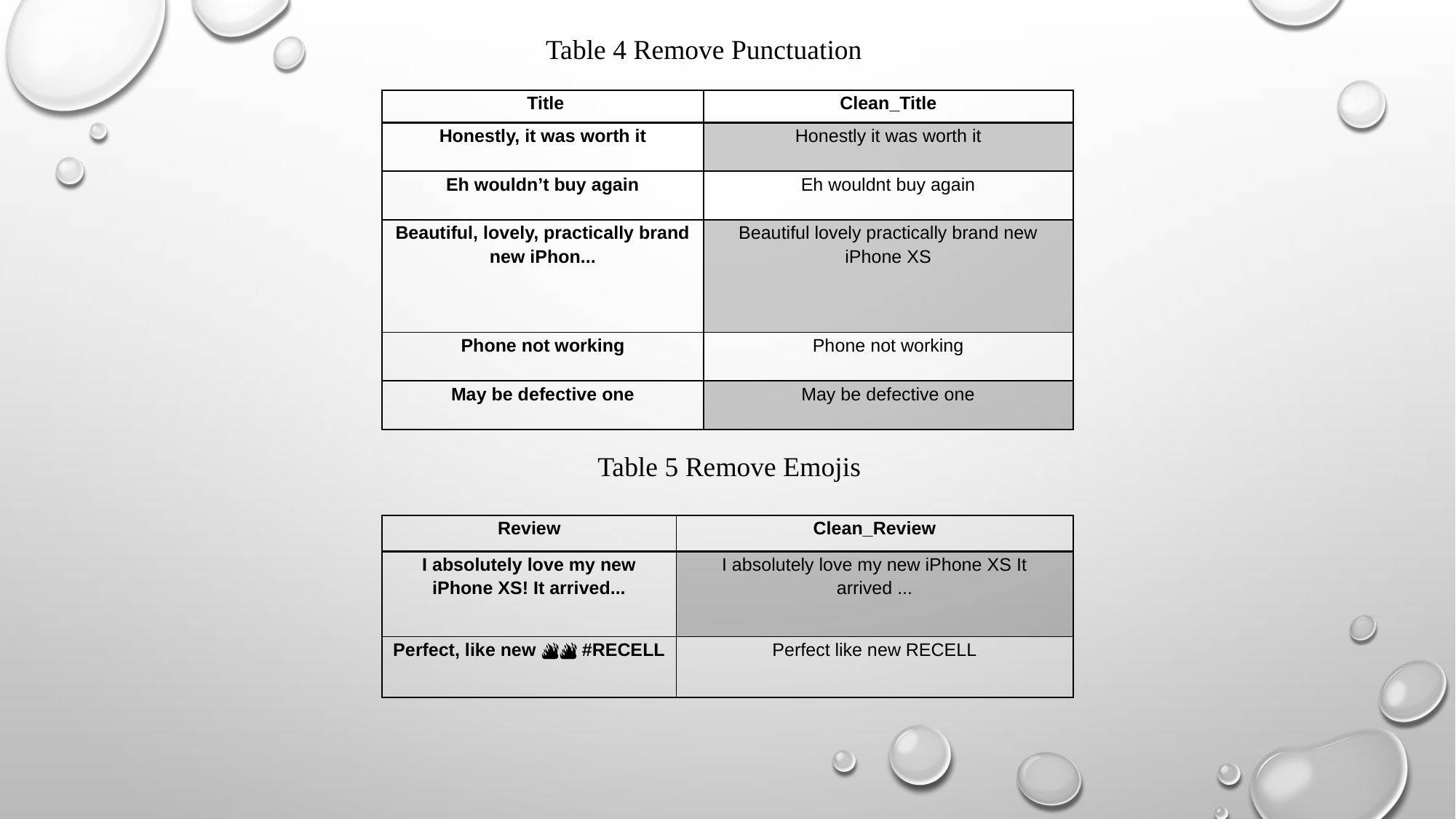

Table 4 Remove Punctuation
| Title | Clean\_Title |
| --- | --- |
| Honestly, it was worth it | Honestly it was worth it |
| Eh wouldn’t buy again | Eh wouldnt buy again |
| Beautiful, lovely, practically brand new iPhon... | Beautiful lovely practically brand new iPhone XS |
| Phone not working | Phone not working |
| May be defective one | May be defective one |
Table 5 Remove Emojis

| Review | Clean\_Review |
| --- | --- |
| I absolutely love my new iPhone XS! It arrived... | I absolutely love my new iPhone XS It arrived ... |
| Perfect, like new 🔥🔥 #RECELL | Perfect like new RECELL |